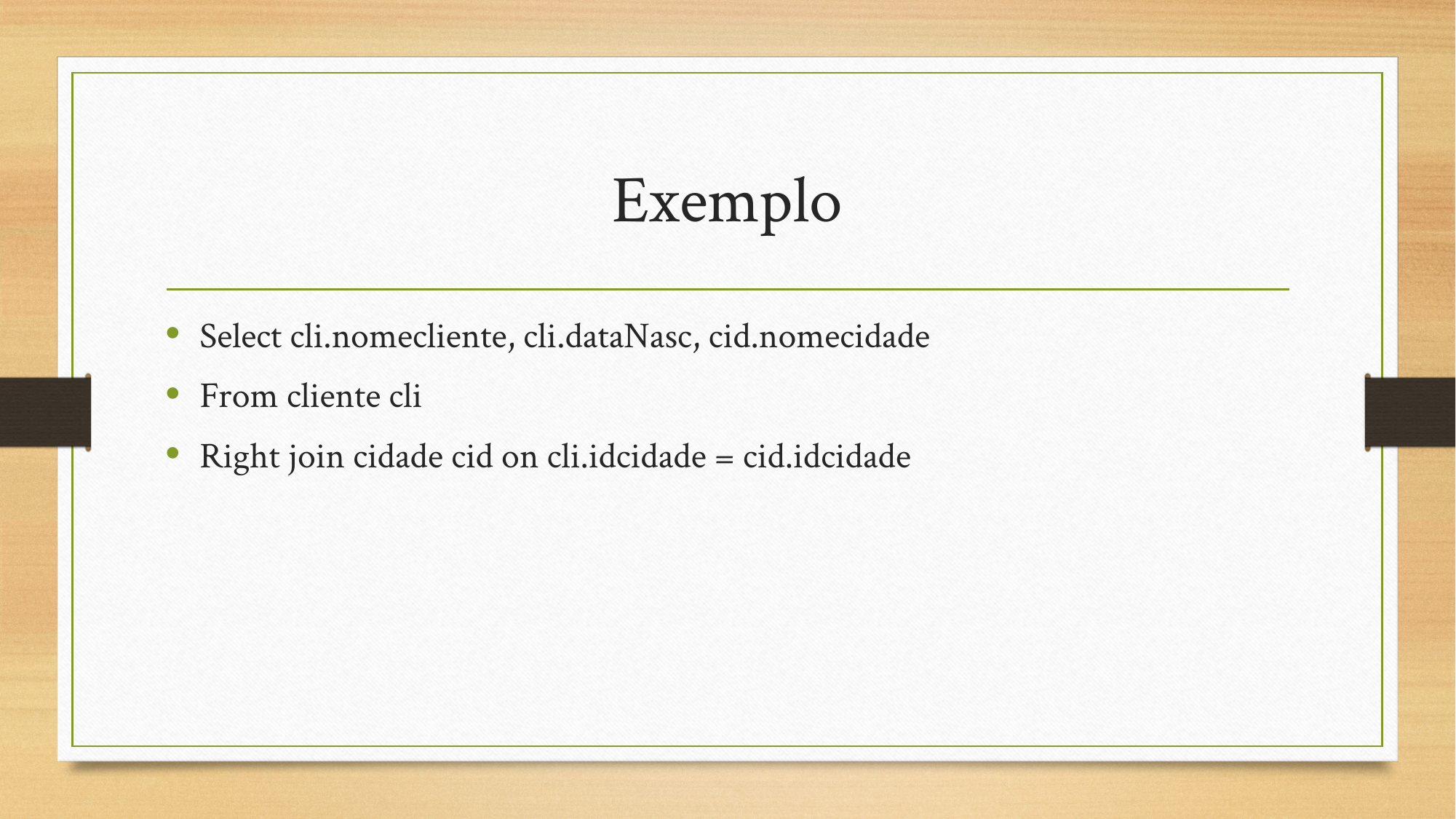

# Exemplo
Select cli.nomecliente, cli.dataNasc, cid.nomecidade
From cliente cli
Right join cidade cid on cli.idcidade = cid.idcidade